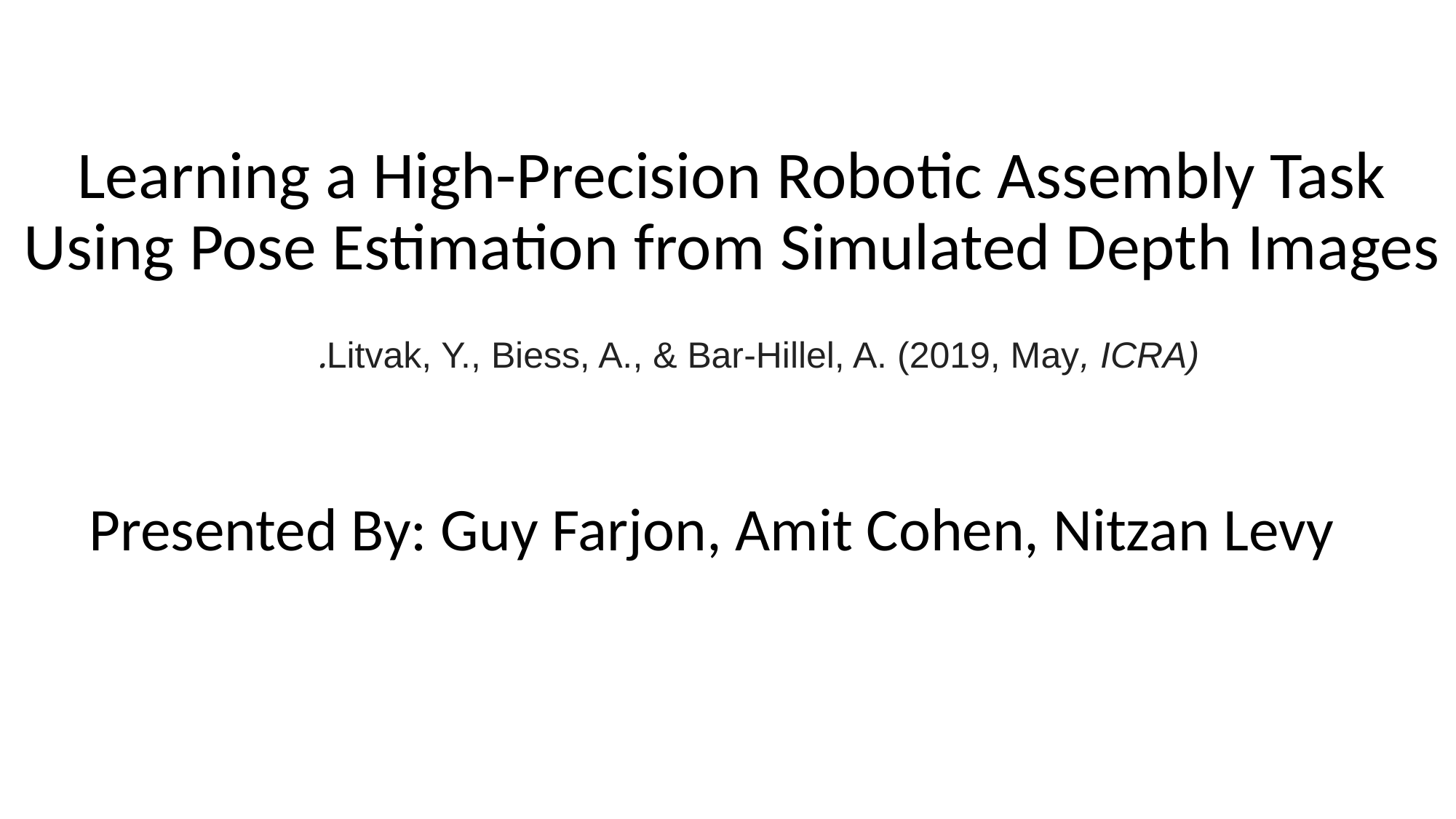

# Learning a High-Precision Robotic Assembly Task Using Pose Estimation from Simulated Depth Images
Litvak, Y., Biess, A., & Bar-Hillel, A. (2019, May, ICRA). ‏
Presented By: Guy Farjon, Amit Cohen, Nitzan Levy